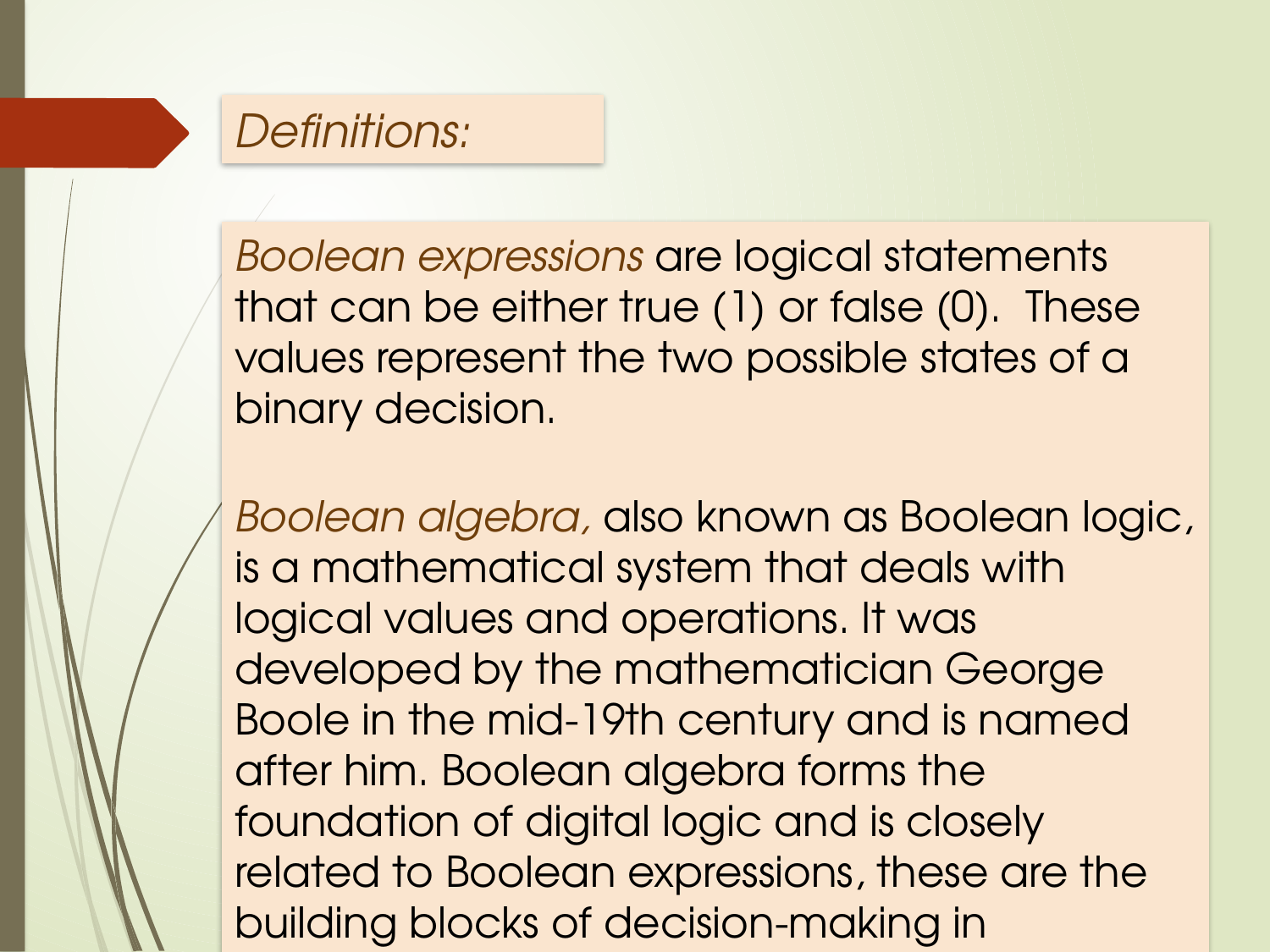

Definitions:
Boolean expressions are logical statements that can be either true (1) or false (0).  These values represent the two possible states of a binary decision.

Boolean algebra, also known as Boolean logic, is a mathematical system that deals with logical values and operations. It was developed by the mathematician George Boole in the mid-19th century and is named after him. Boolean algebra forms the foundation of digital logic and is closely related to Boolean expressions, these are the building blocks of decision-making in computers.